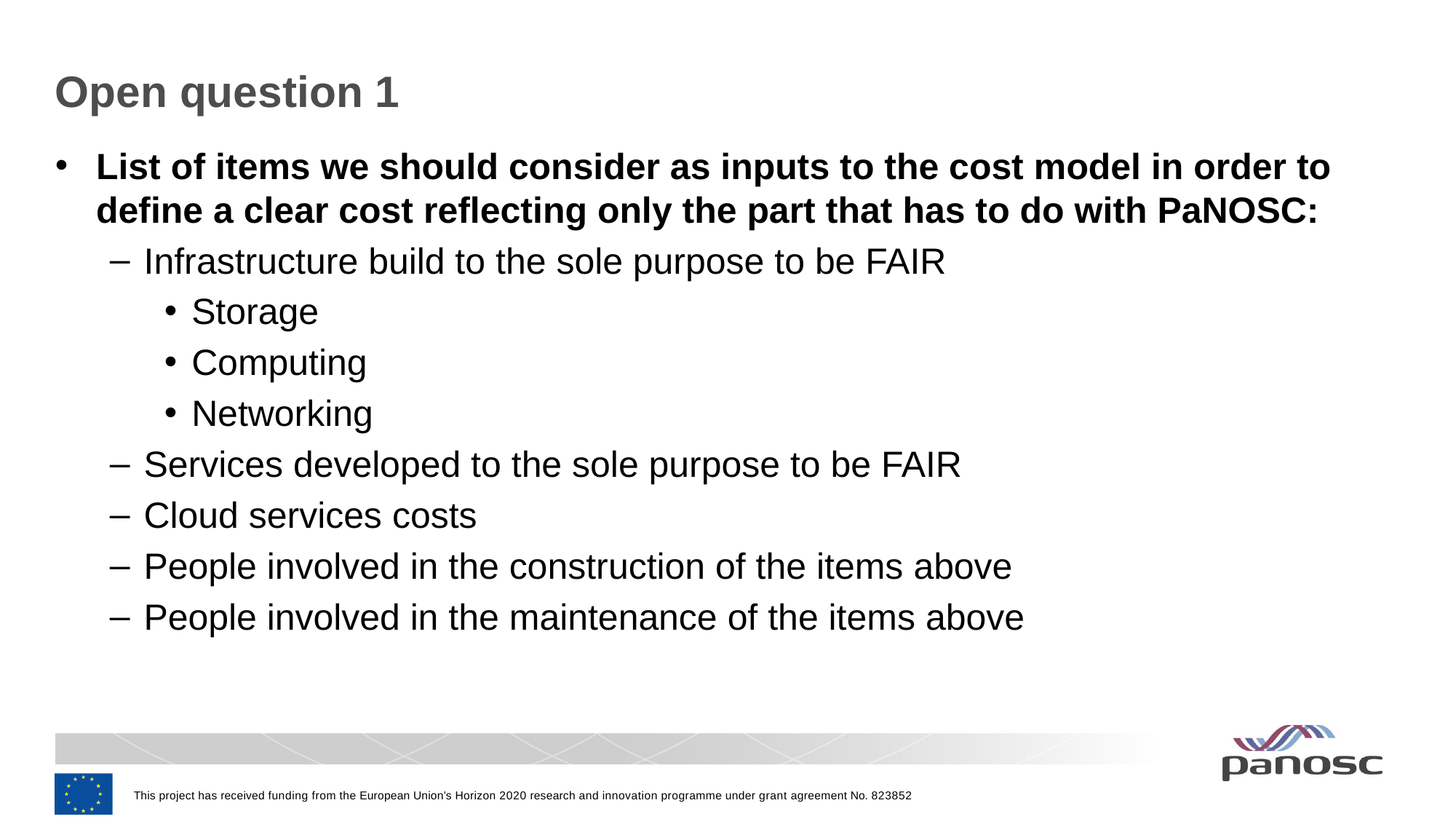

# Open question 1
List of items we should consider as inputs to the cost model in order to define a clear cost reflecting only the part that has to do with PaNOSC:
Infrastructure build to the sole purpose to be FAIR
Storage
Computing
Networking
Services developed to the sole purpose to be FAIR
Cloud services costs
People involved in the construction of the items above
People involved in the maintenance of the items above